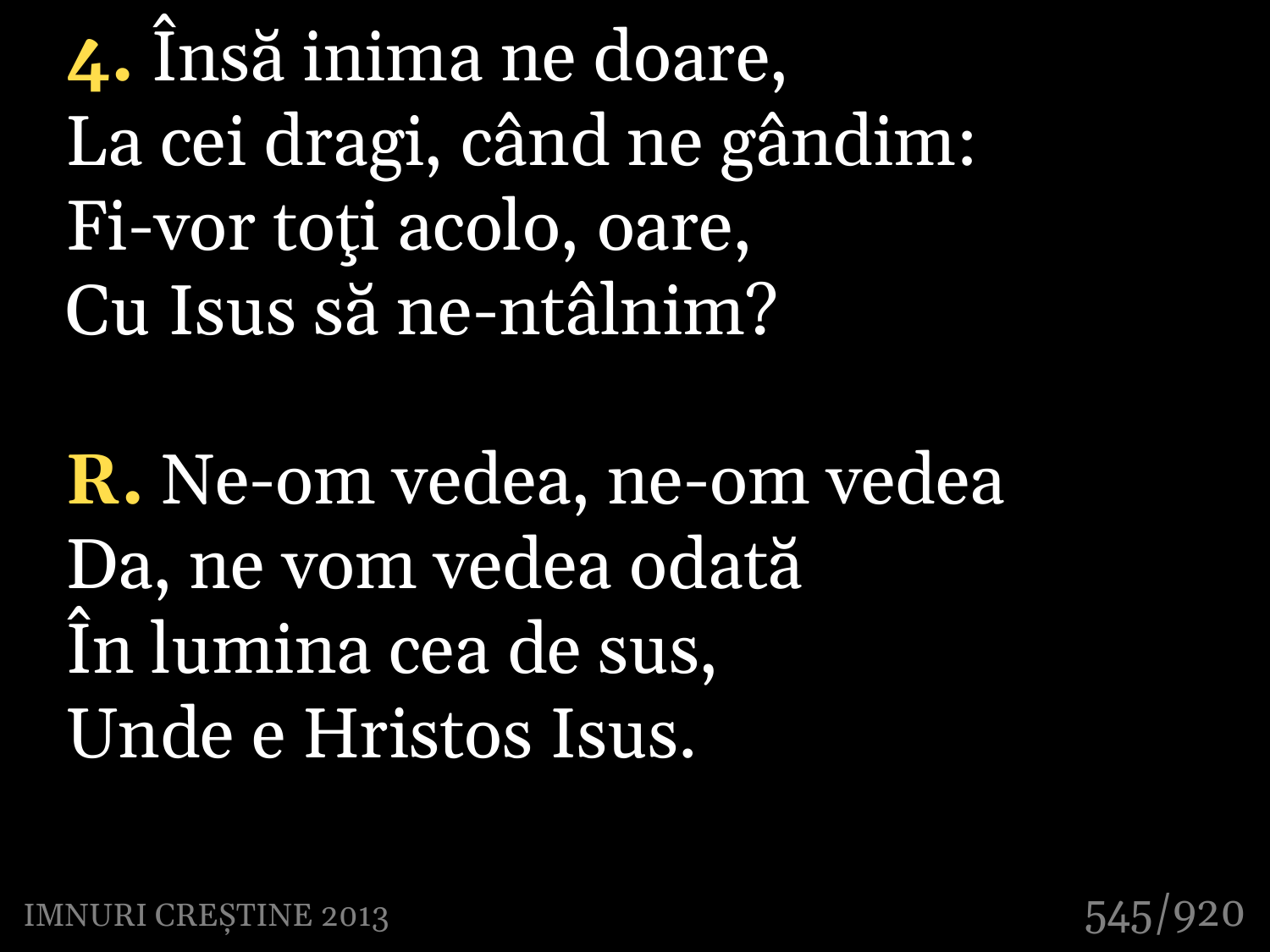

4. Însă inima ne doare,
La cei dragi, când ne gândim:
Fi-vor toţi acolo, oare,
Cu Isus să ne-ntâlnim?

R. Ne-om vedea, ne-om vedea
Da, ne vom vedea odată
În lumina cea de sus,
Unde e Hristos Isus.
545/920
IMNURI CREȘTINE 2013